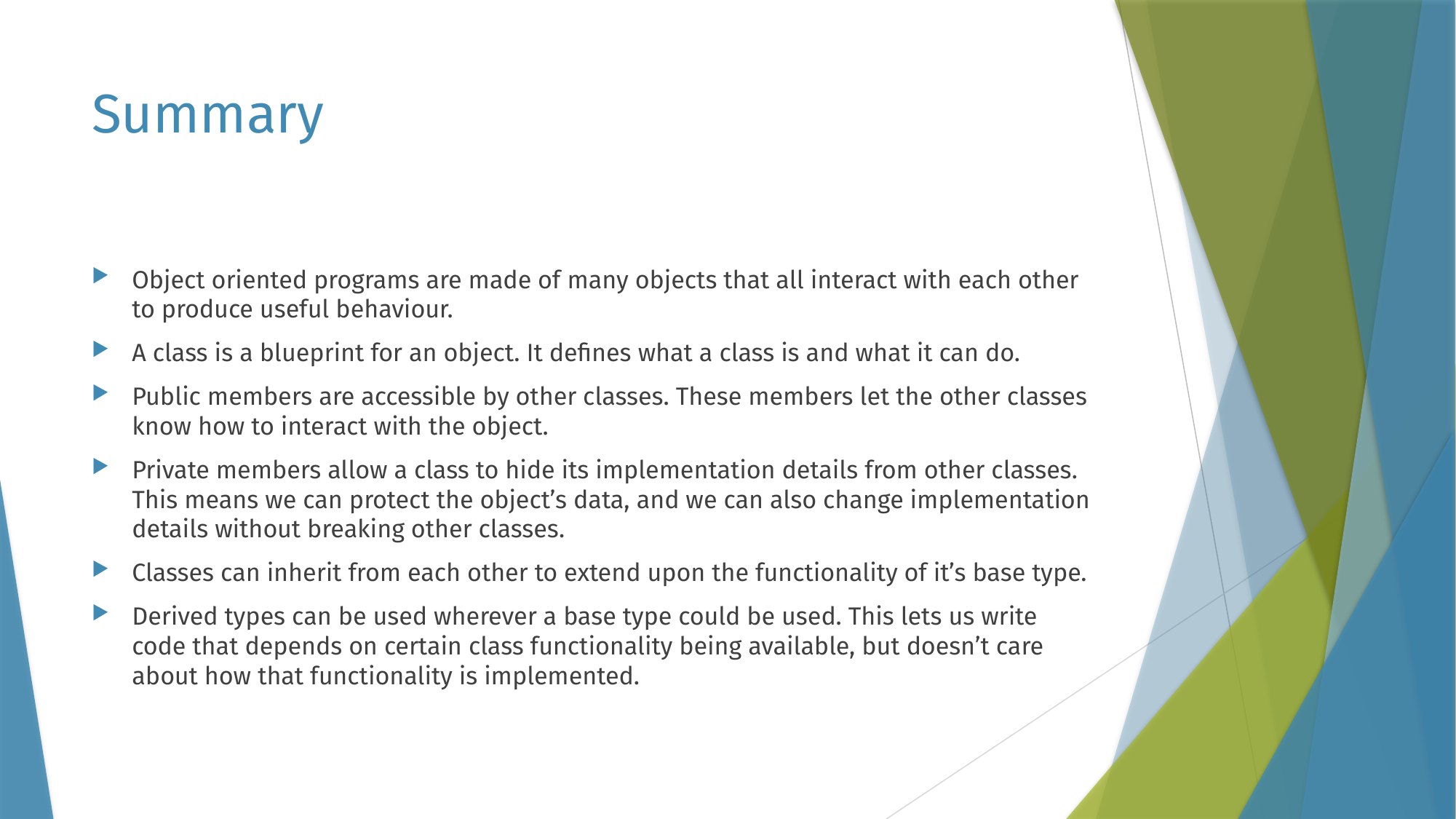

# Summary
Object oriented programs are made of many objects that all interact with each other to produce useful behaviour.
A class is a blueprint for an object. It defines what a class is and what it can do.
Public members are accessible by other classes. These members let the other classes know how to interact with the object.
Private members allow a class to hide its implementation details from other classes. This means we can protect the object’s data, and we can also change implementation details without breaking other classes.
Classes can inherit from each other to extend upon the functionality of it’s base type.
Derived types can be used wherever a base type could be used. This lets us write code that depends on certain class functionality being available, but doesn’t care about how that functionality is implemented.